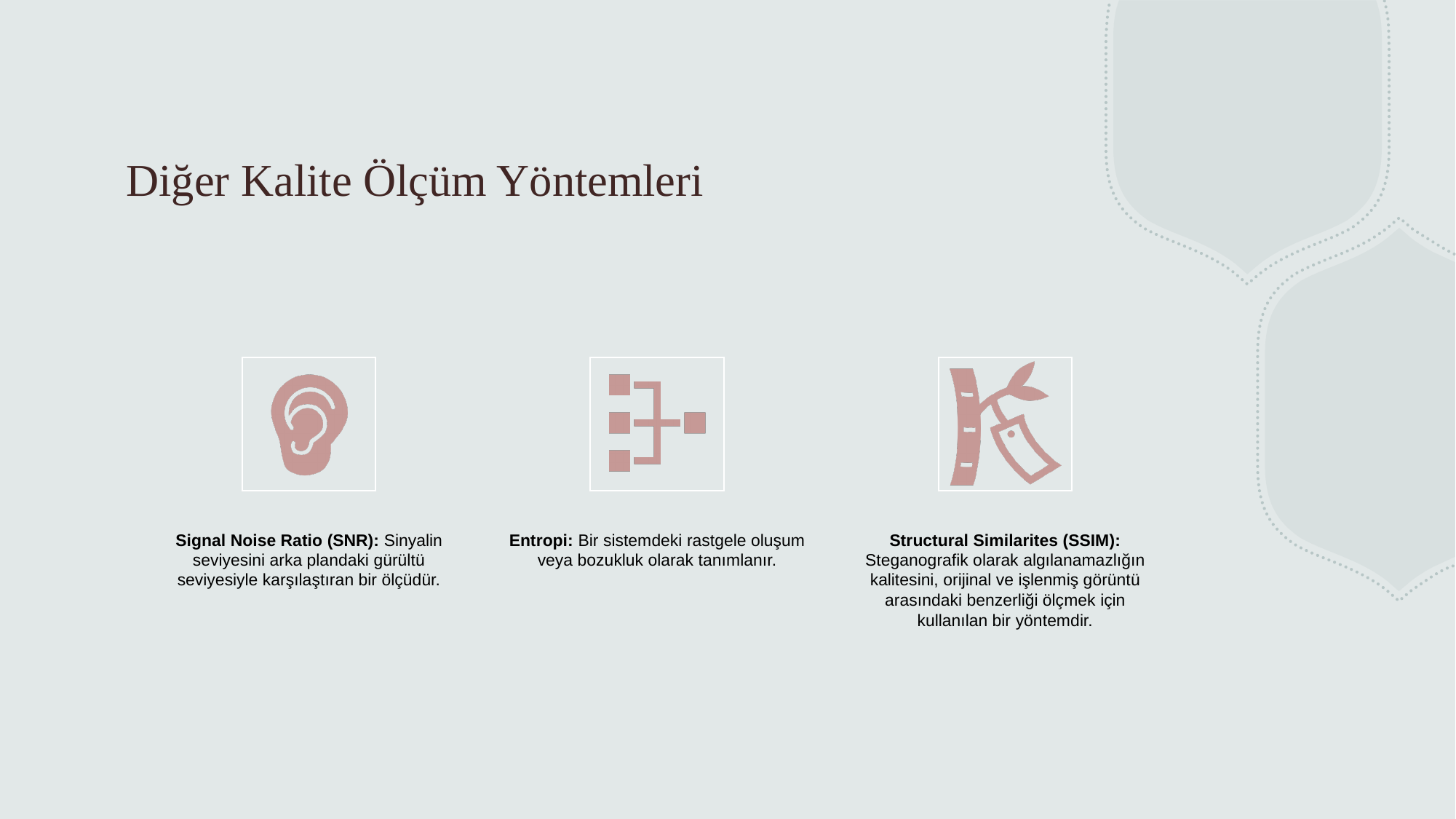

# Diğer Kalite Ölçüm Yöntemleri
Signal Noise Ratio (SNR): Sinyalin seviyesini arka plandaki gürültü seviyesiyle karşılaştıran bir ölçüdür.
Entropi: Bir sistemdeki rastgele oluşum veya bozukluk olarak tanımlanır.
Structural Similarites (SSIM): Steganografik olarak algılanamazlığın kalitesini, orijinal ve işlenmiş görüntü arasındaki benzerliği ölçmek için kullanılan bir yöntemdir.